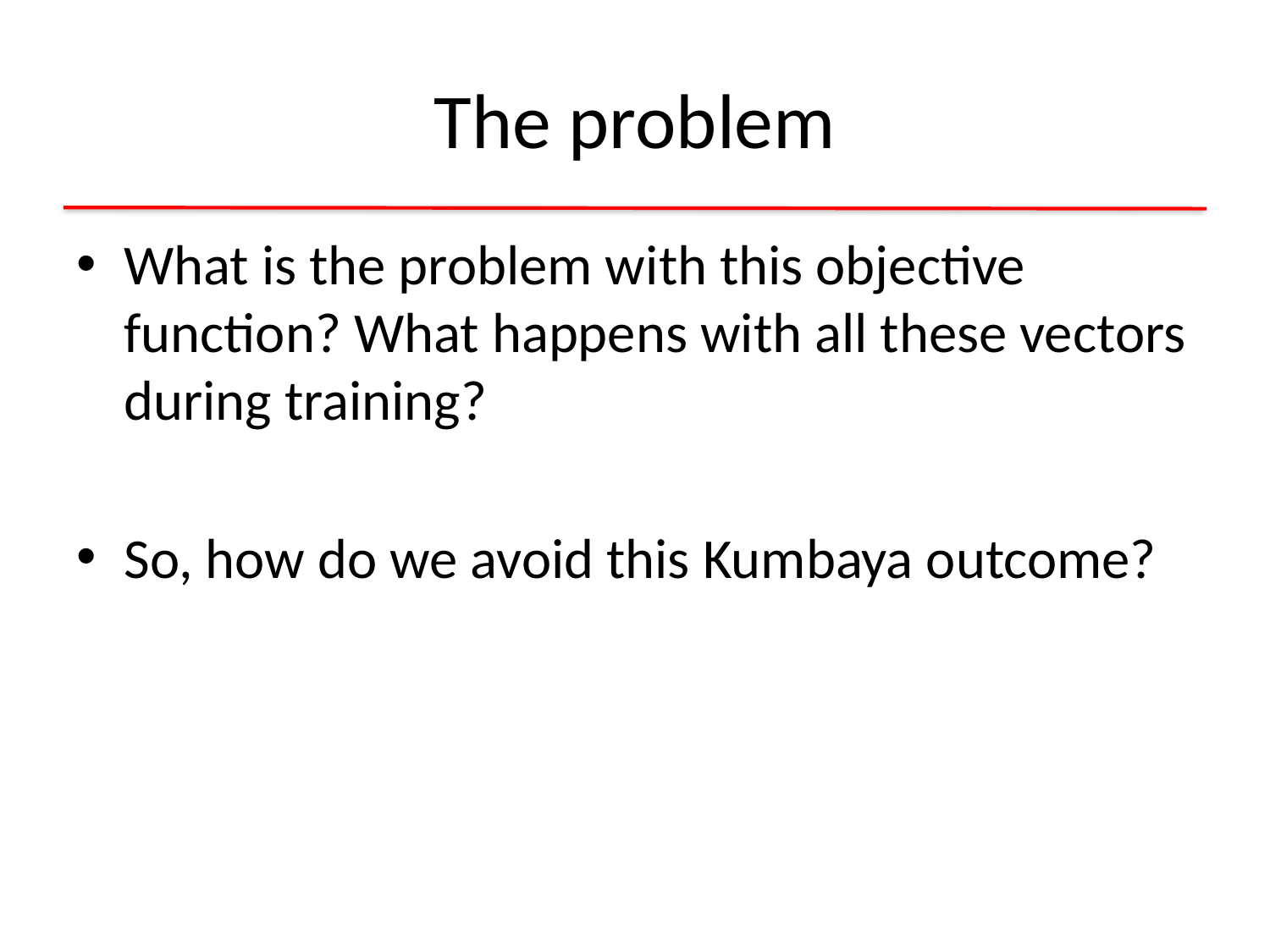

# The problem
What is the problem with this objective function? What happens with all these vectors during training?

So, how do we avoid this Kumbaya outcome?